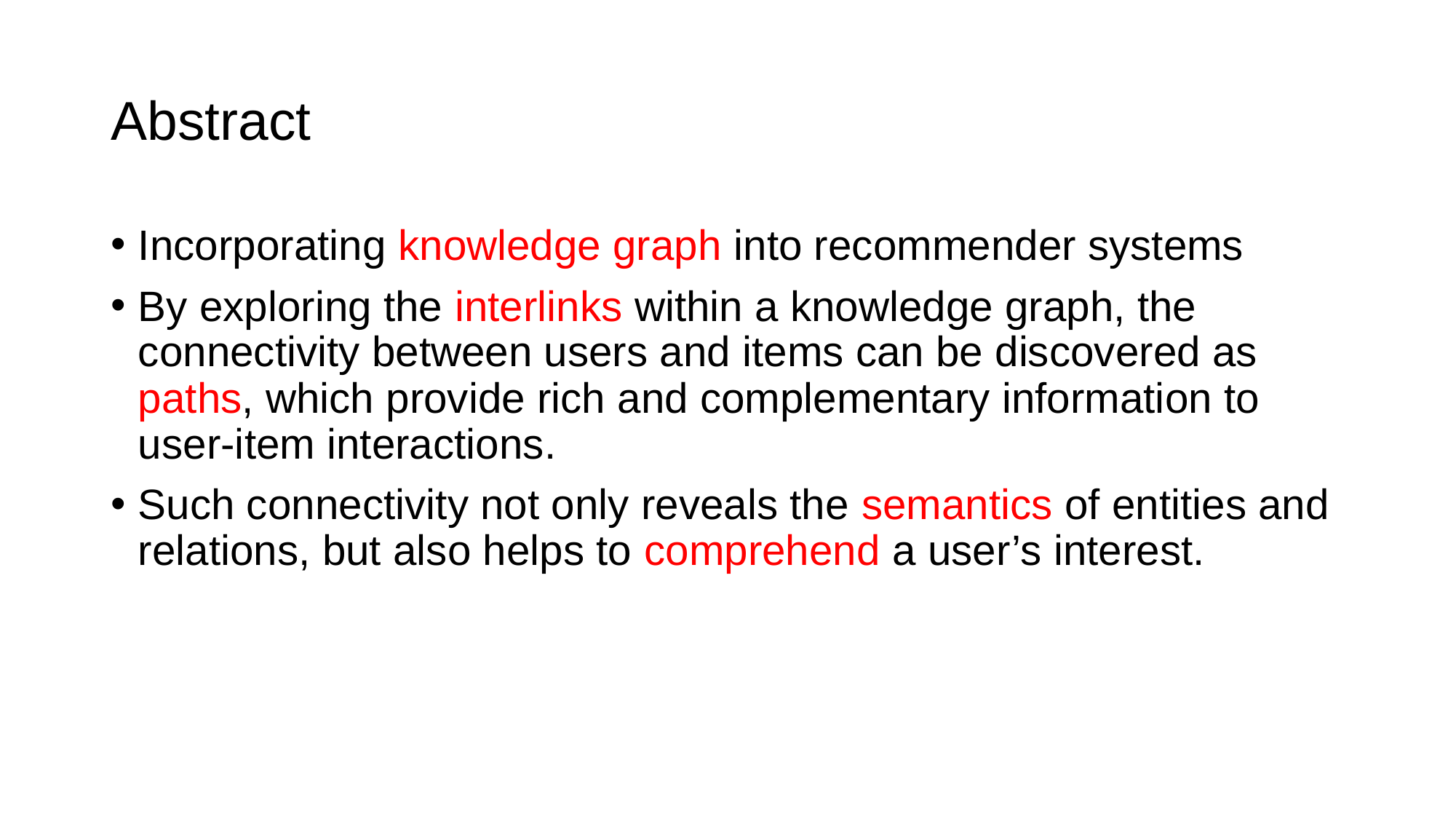

# Abstract
Incorporating knowledge graph into recommender systems
By exploring the interlinks within a knowledge graph, the connectivity between users and items can be discovered as paths, which provide rich and complementary information to user-item interactions.
Such connectivity not only reveals the semantics of entities and relations, but also helps to comprehend a user’s interest.